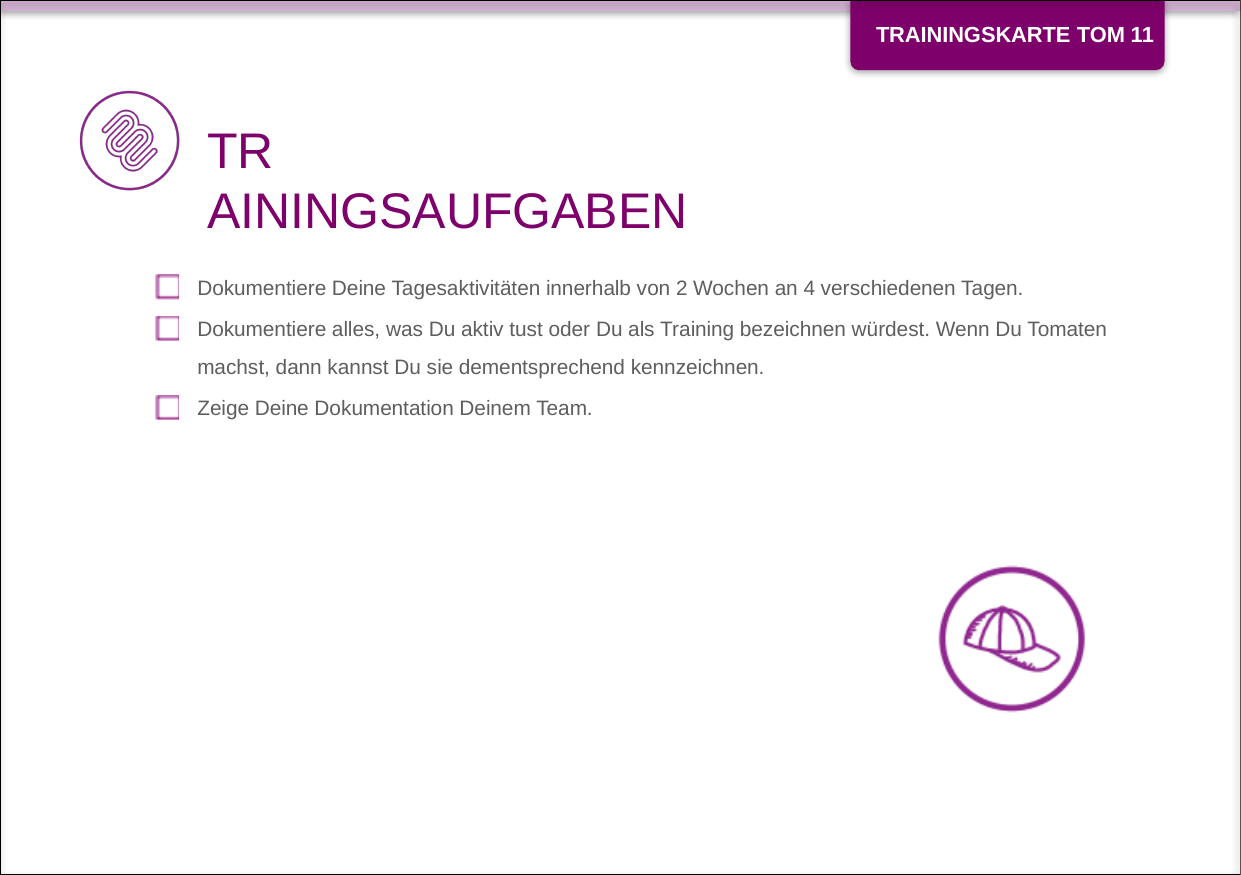

Dokumentiere Deine Tagesaktivitäten innerhalb von 2 Wochen an 4 verschiedenen Tagen.
Dokumentiere alles, was Du aktiv tust oder Du als Training bezeichnen würdest. Wenn Du Tomaten machst, dann kannst Du sie dementsprechend kennzeichnen.
Zeige Deine Dokumentation Deinem Team.